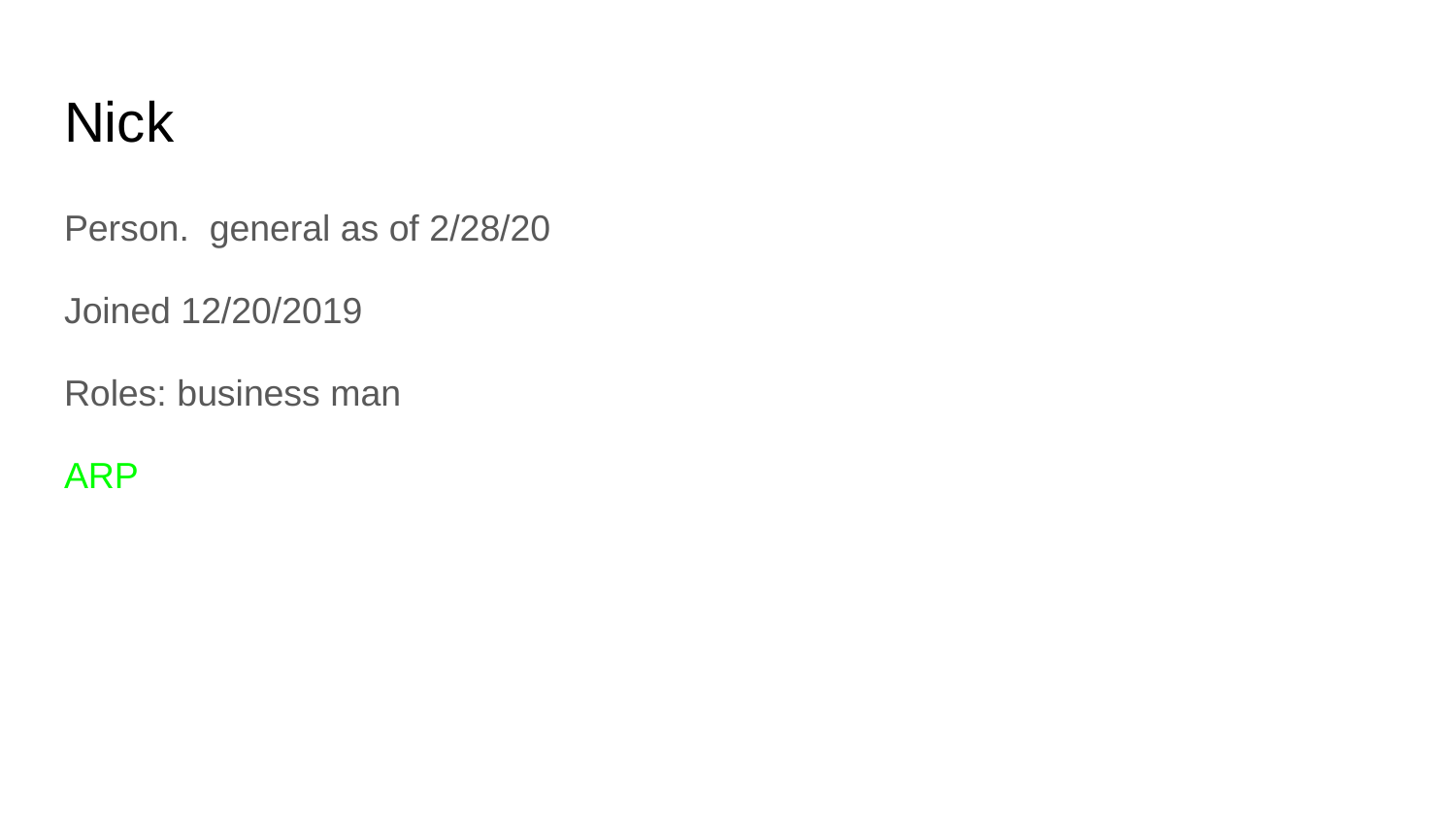

# Nick
Person.  general as of 2/28/20
Joined 12/20/2019
Roles: business man
ARP